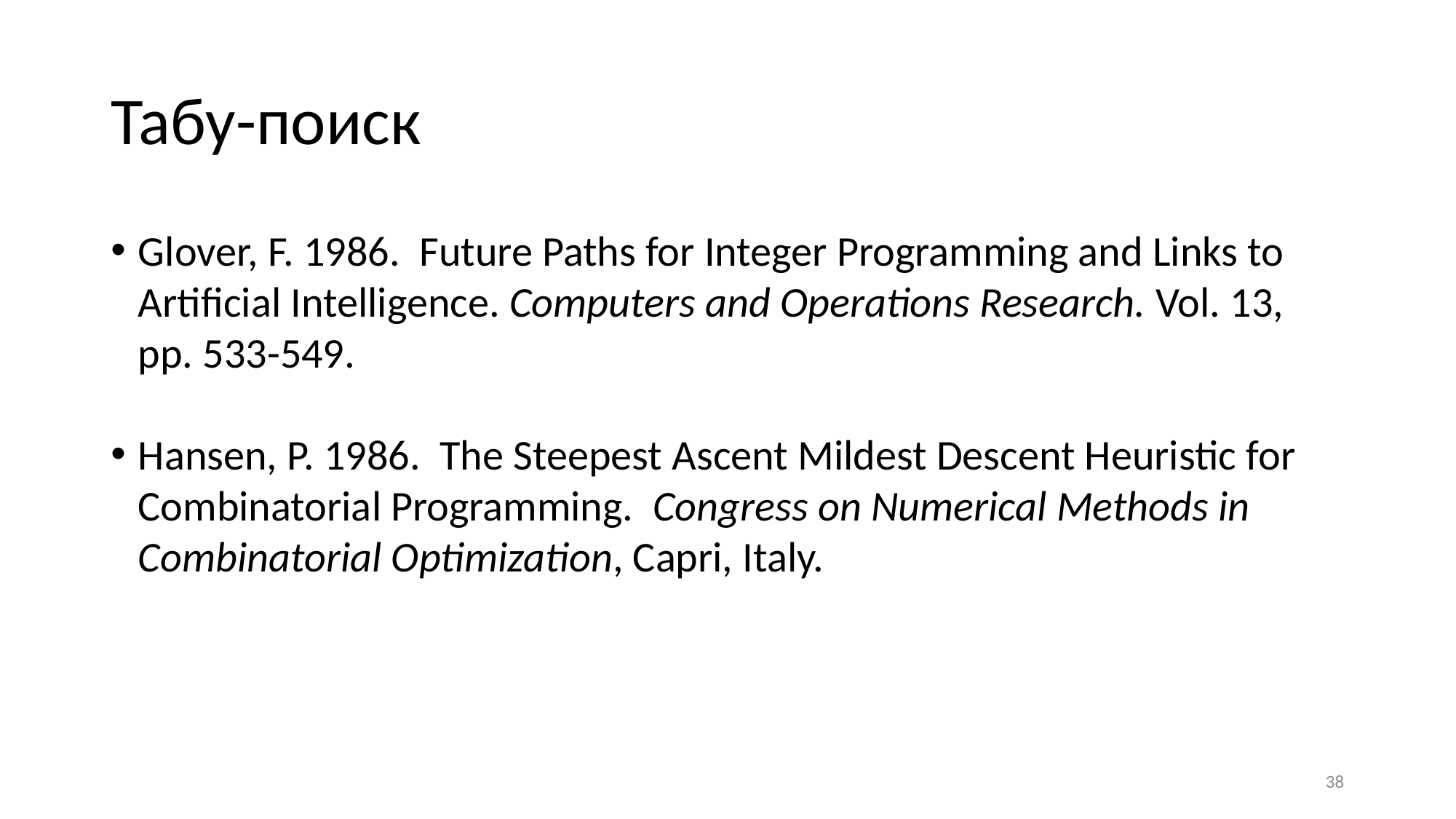

# Табу-поиск
Glover, F. 1986.  Future Paths for Integer Programming and Links to Artificial Intelligence. Computers and Operations Research. Vol. 13, pp. 533-549.

Hansen, P. 1986.  The Steepest Ascent Mildest Descent Heuristic for Combinatorial Programming.  Congress on Numerical Methods in Combinatorial Optimization, Capri, Italy.
38